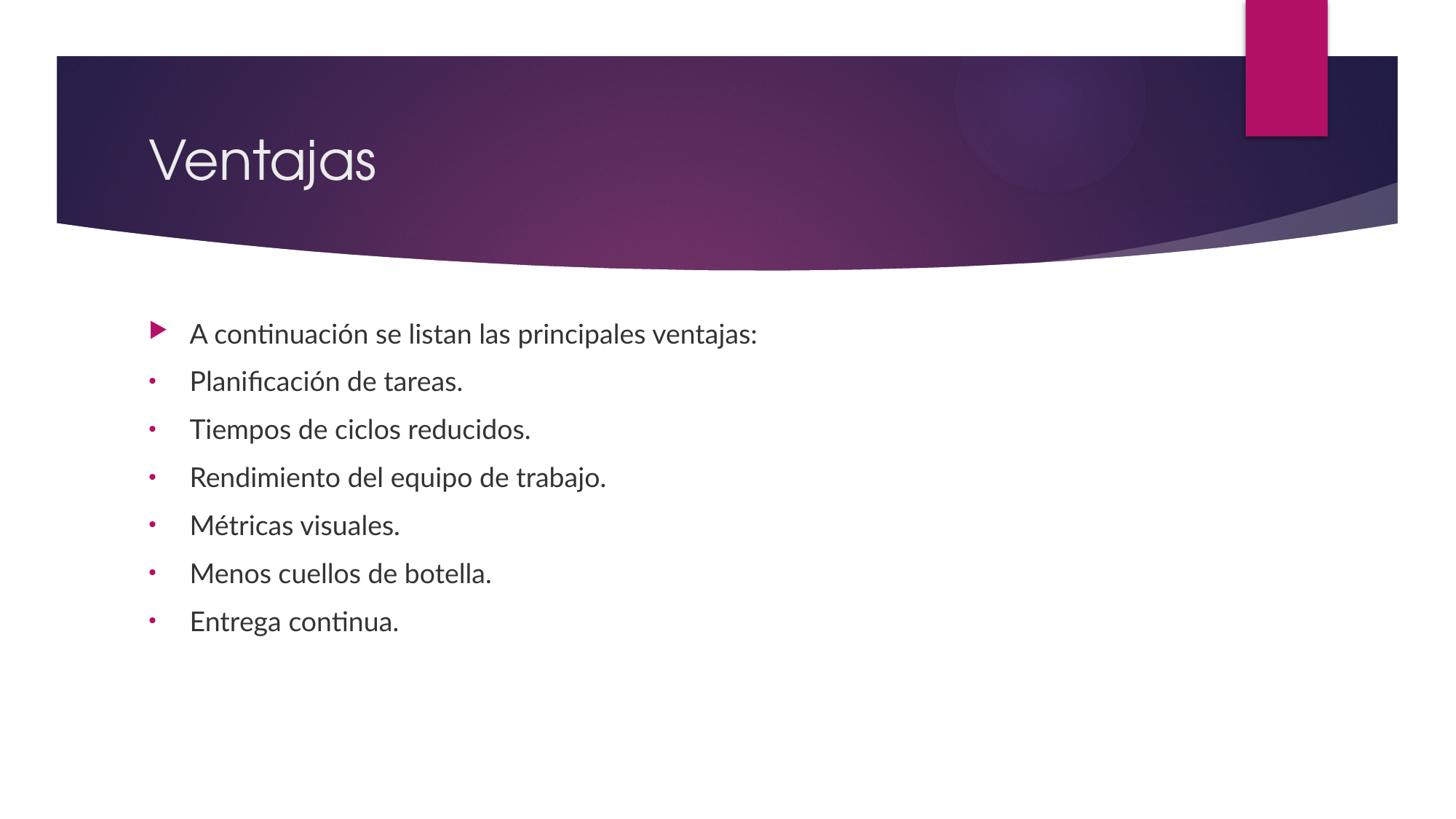

# Ventajas
A continuación se listan las principales ventajas:
Planificación de tareas.
Tiempos de ciclos reducidos.
Rendimiento del equipo de trabajo.
Métricas visuales.
Menos cuellos de botella.
Entrega continua.